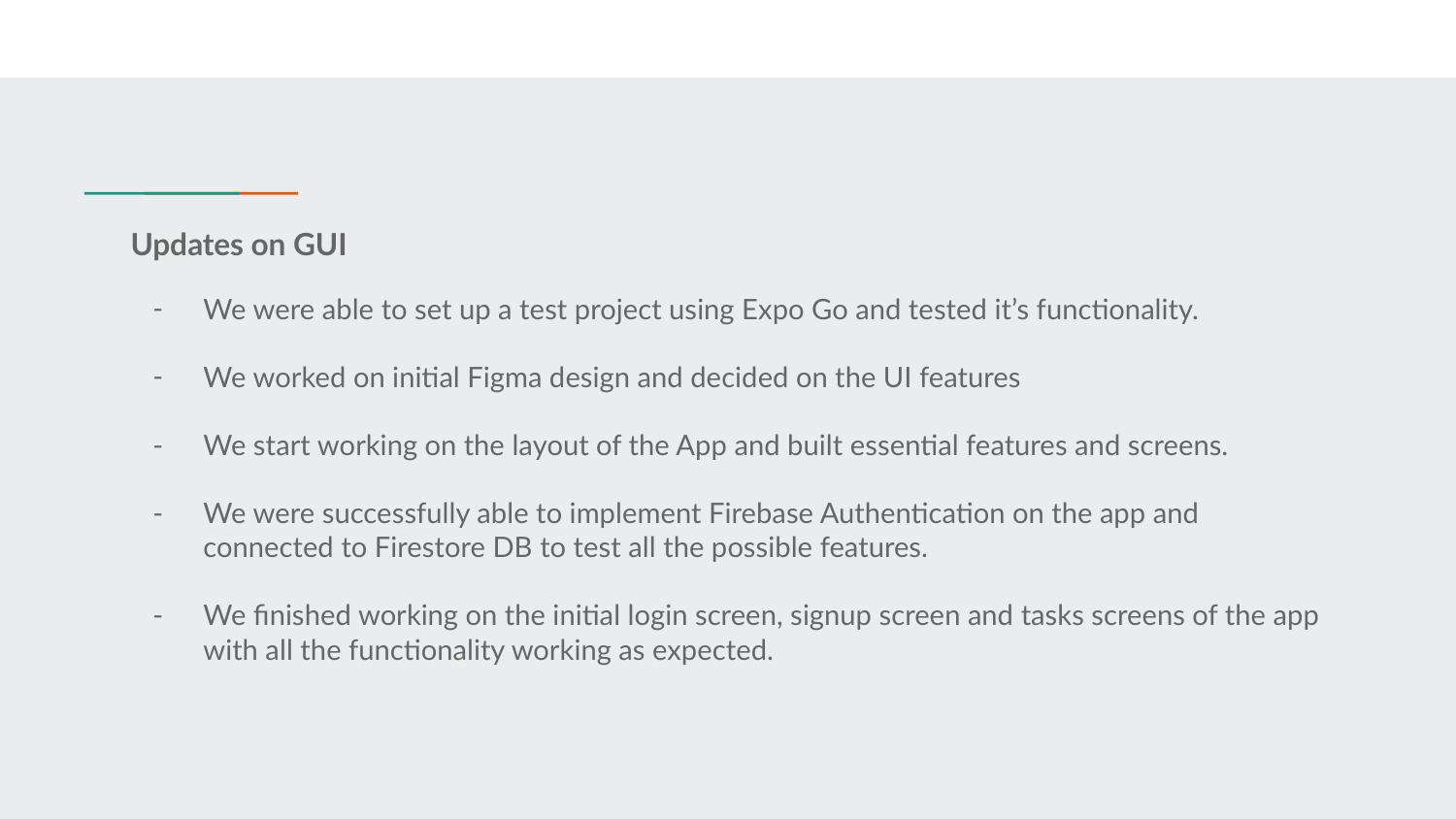

# Updates on GUI
We were able to set up a test project using Expo Go and tested it’s functionality.

We worked on initial Figma design and decided on the UI features

We start working on the layout of the App and built essential features and screens.

We were successfully able to implement Firebase Authentication on the app and connected to Firestore DB to test all the possible features.
We finished working on the initial login screen, signup screen and tasks screens of the app with all the functionality working as expected.